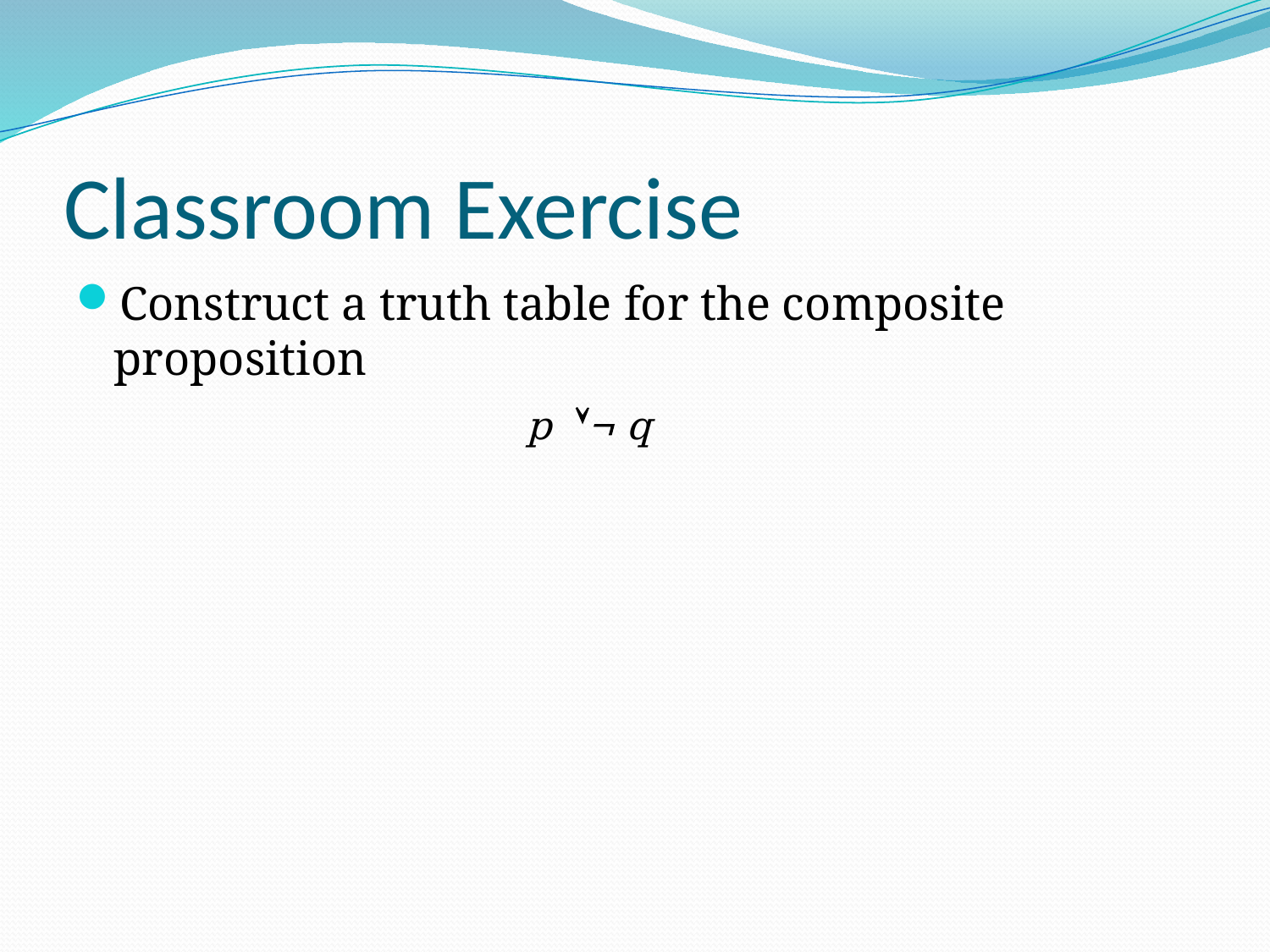

# Classroom Exercise
Construct a truth table for the composite proposition
                                      p  ∨¬ q